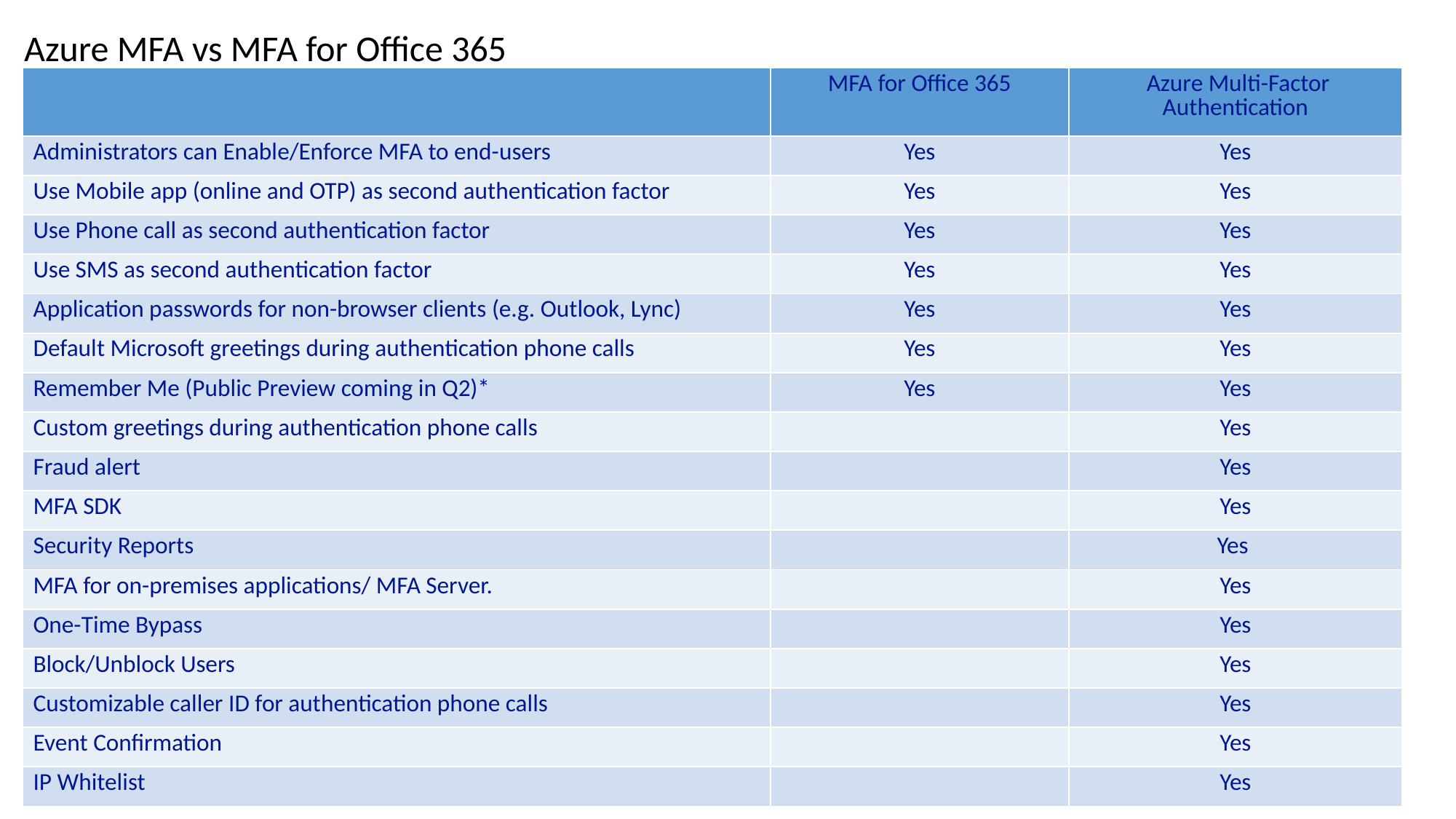

# Azure MFA vs MFA for Office 365
|  | MFA for Office 365 | Azure Multi-Factor Authentication |
| --- | --- | --- |
| Administrators can Enable/Enforce MFA to end-users | Yes | Yes |
| Use Mobile app (online and OTP) as second authentication factor | Yes | Yes |
| Use Phone call as second authentication factor | Yes | Yes |
| Use SMS as second authentication factor | Yes | Yes |
| Application passwords for non-browser clients (e.g. Outlook, Lync) | Yes | Yes |
| Default Microsoft greetings during authentication phone calls | Yes | Yes |
| Remember Me (Public Preview coming in Q2)\* | Yes | Yes |
| Custom greetings during authentication phone calls |  | Yes |
| Fraud alert |  | Yes |
| MFA SDK |  | Yes |
| Security Reports |  | Yes |
| MFA for on-premises applications/ MFA Server. |  | Yes |
| One-Time Bypass |  | Yes |
| Block/Unblock Users |  | Yes |
| Customizable caller ID for authentication phone calls |  | Yes |
| Event Confirmation |  | Yes |
| IP Whitelist |  | Yes |